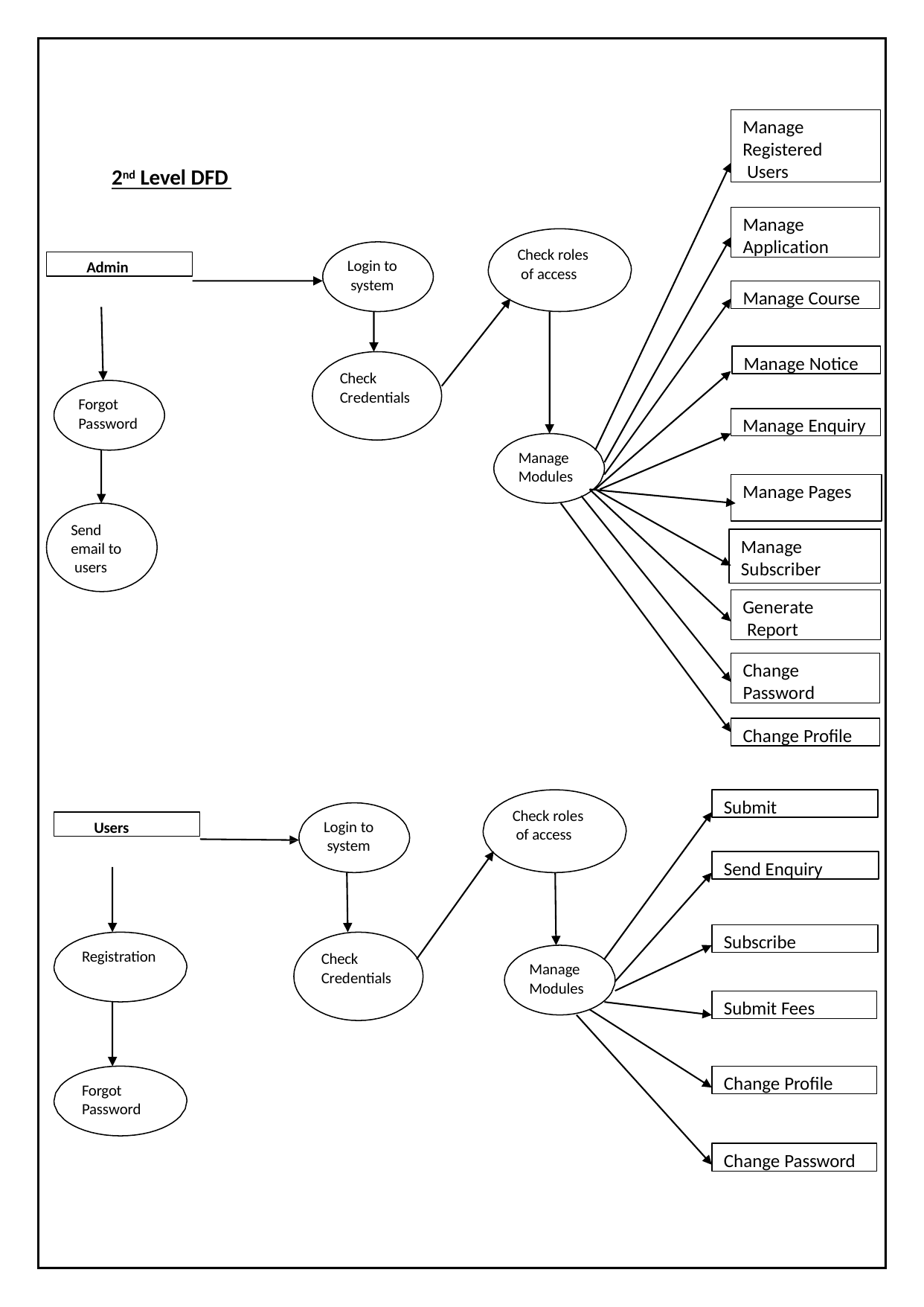

Manage  Registered  Users
2nd Level DFD

Manage  Application

Check roles  of access
Admin
Login to  system
Manage Course

Manage Notice

Check  Credentials

Forgot  Password
Manage Enquiry

Manage  Modules

Manage Pages

Send  email to  users

Manage  Subscriber
Generate  Report
Change  Password
Change Profile

Submit

Check roles  of access
Users

Login to  system

Send Enquiry

Subscribe

Registration

Check  Credentials
Manage  Modules
Submit Fees

Change Profile
Forgot  Password
Change Password